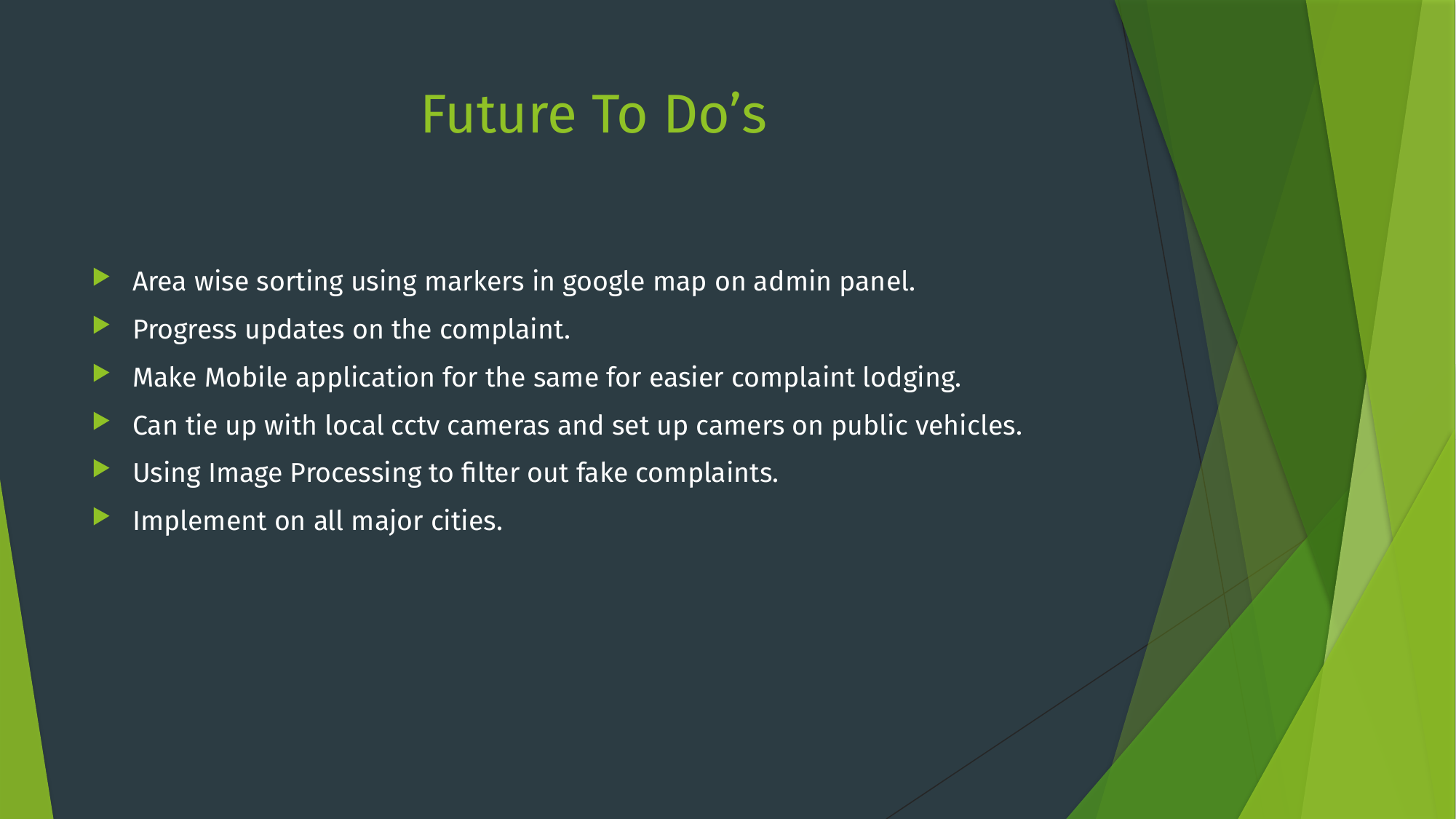

# Future To Do’s
Area wise sorting using markers in google map on admin panel.
Progress updates on the complaint.
Make Mobile application for the same for easier complaint lodging.
Can tie up with local cctv cameras and set up camers on public vehicles.
Using Image Processing to filter out fake complaints.
Implement on all major cities.